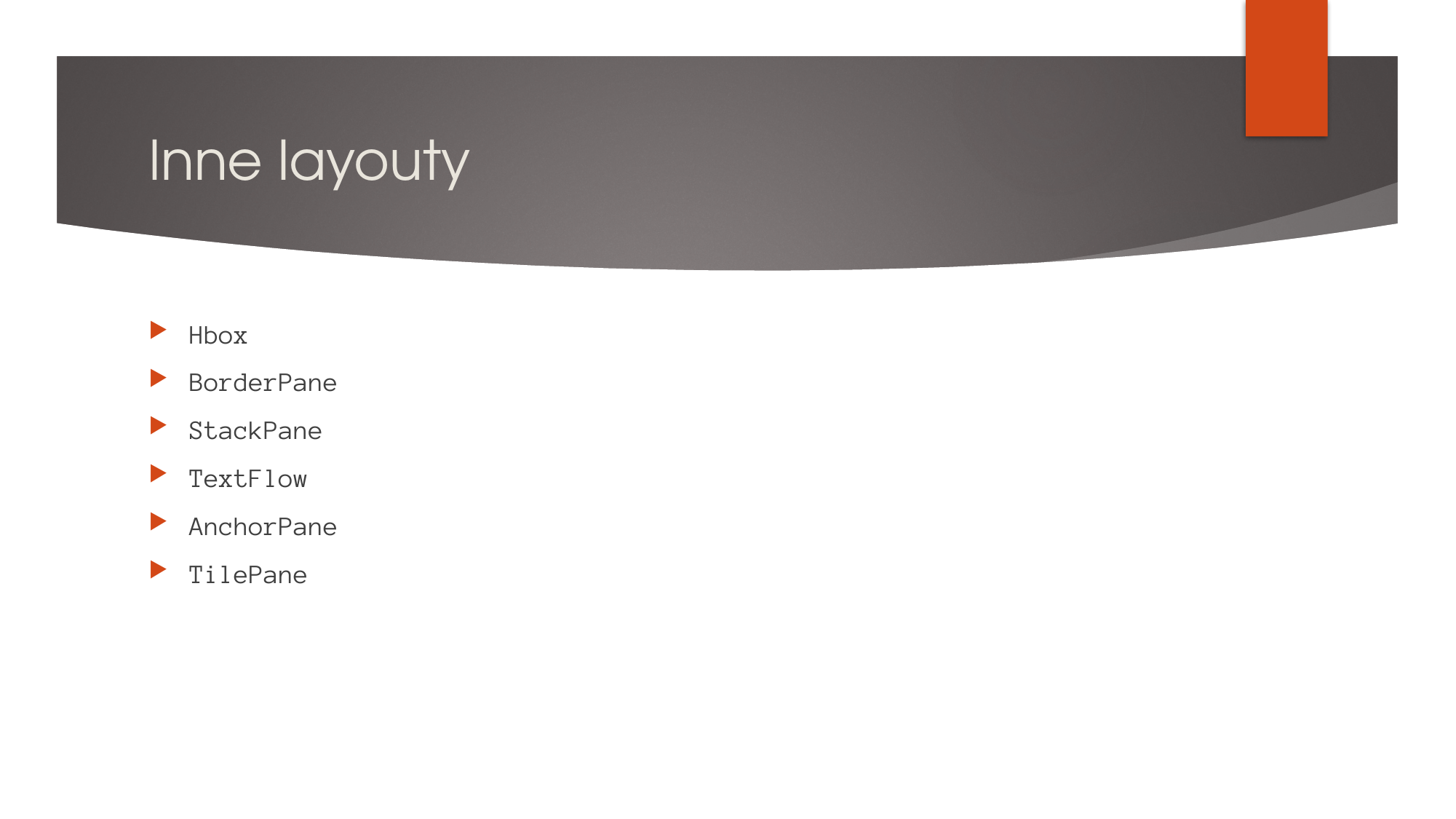

# Inne layouty
Hbox
BorderPane
StackPane
TextFlow
AnchorPane
TilePane